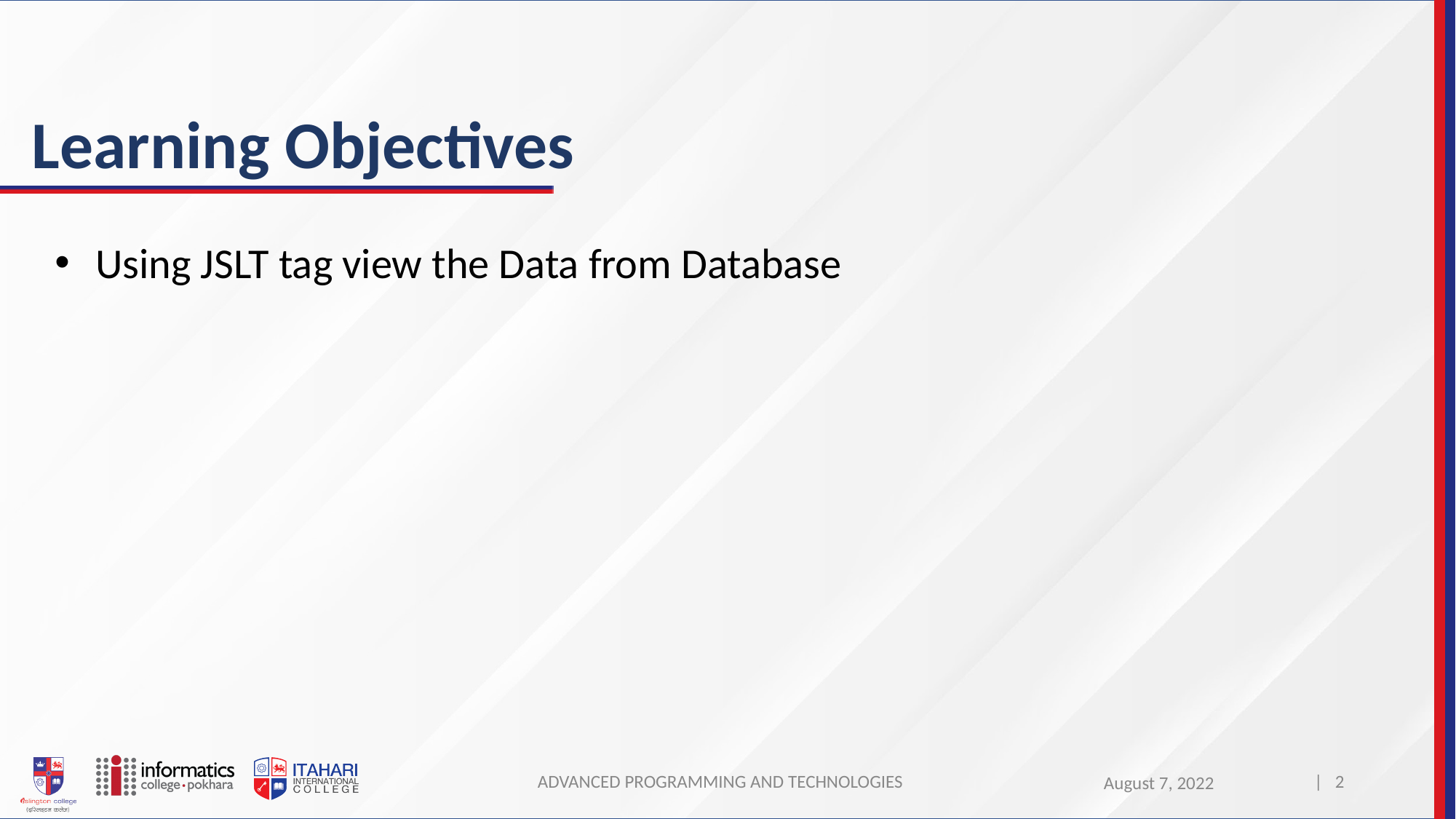

# Learning Objectives
Using JSLT tag view the Data from Database
ADVANCED PROGRAMMING AND TECHNOLOGIES
|   2
August 7, 2022